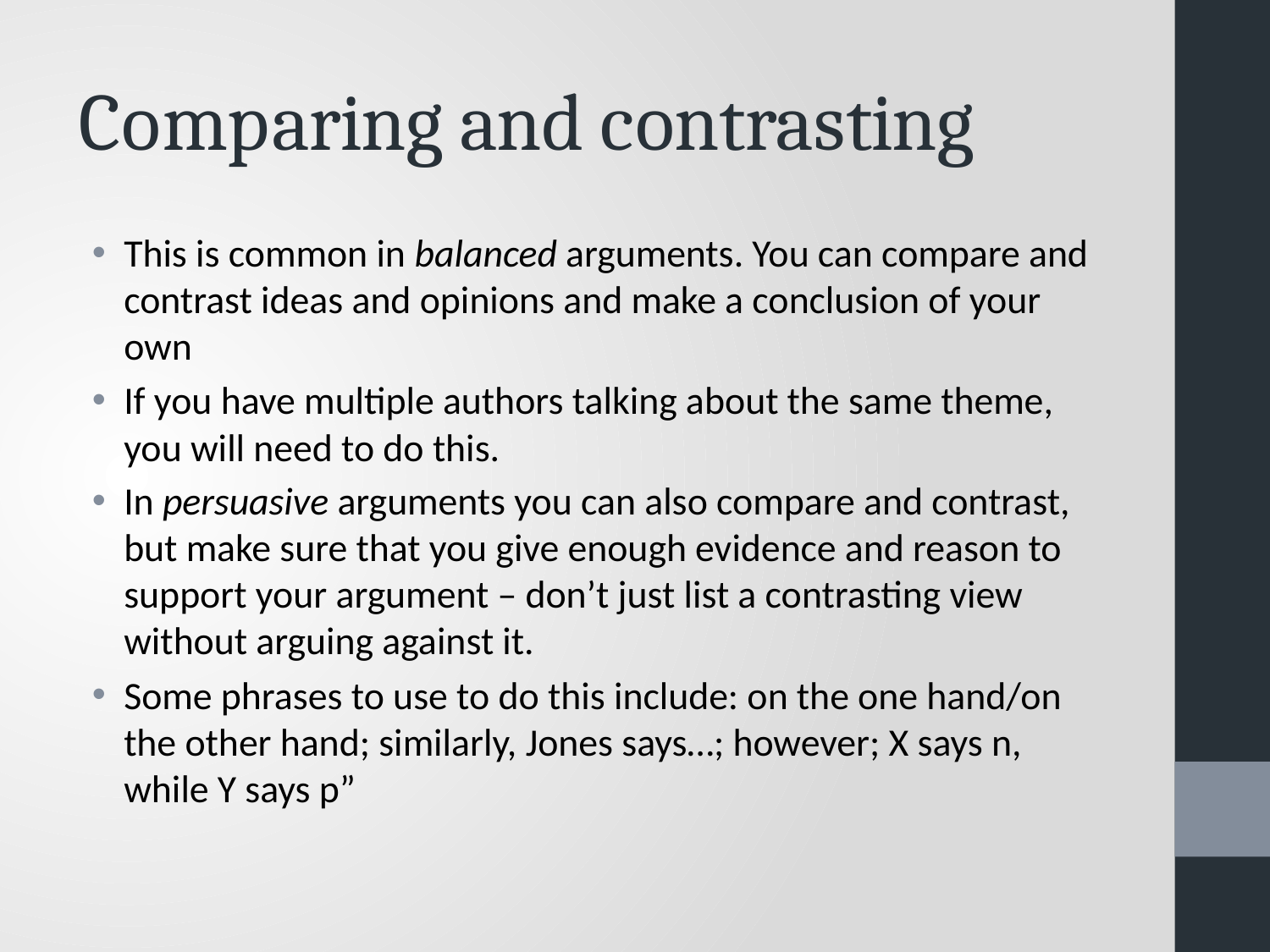

# Comparing and contrasting
This is common in balanced arguments. You can compare and contrast ideas and opinions and make a conclusion of your own
If you have multiple authors talking about the same theme, you will need to do this.
In persuasive arguments you can also compare and contrast, but make sure that you give enough evidence and reason to support your argument – don’t just list a contrasting view without arguing against it.
Some phrases to use to do this include: on the one hand/on the other hand; similarly, Jones says…; however; X says n, while Y says p”